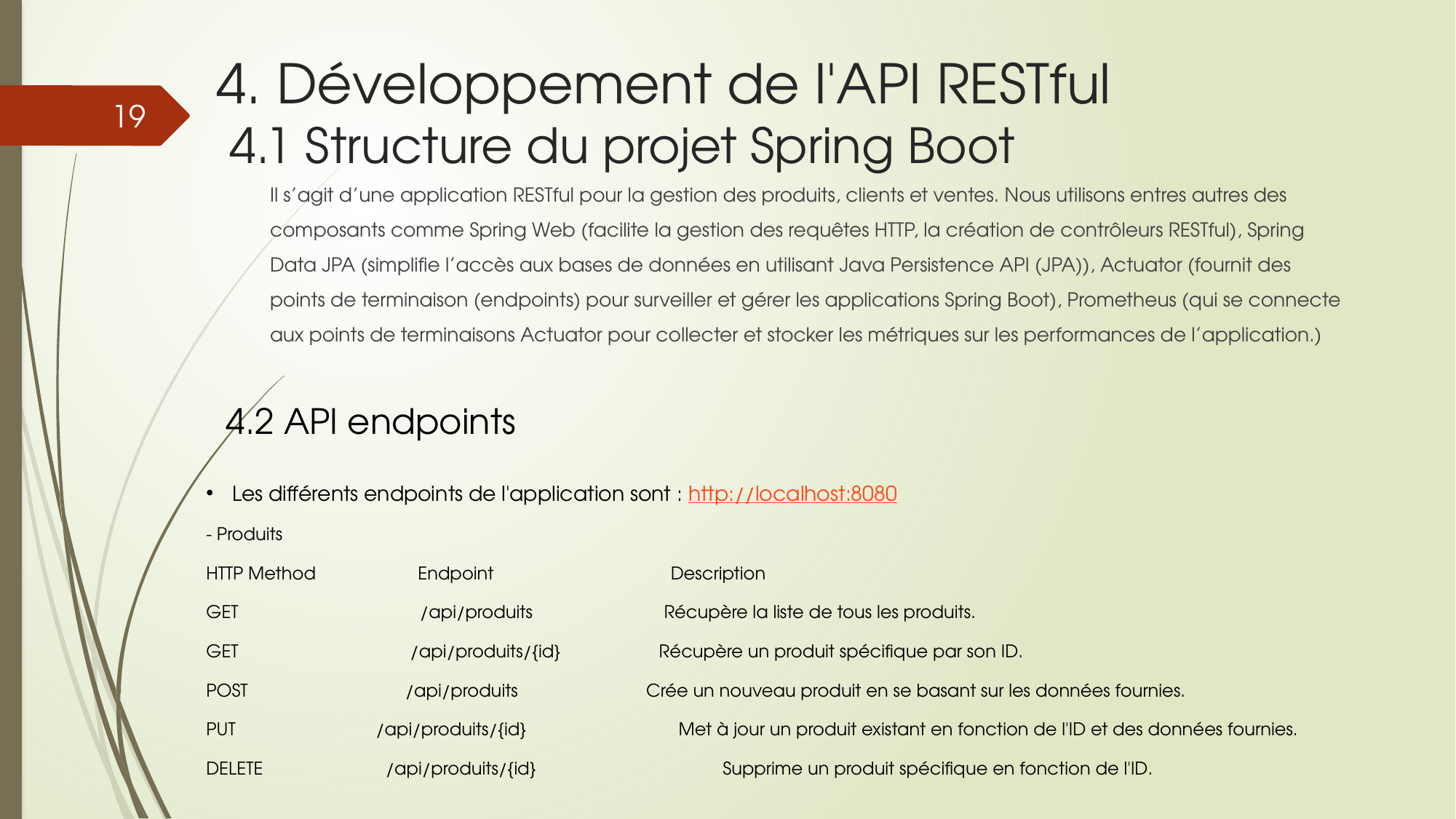

# 4. Développement de l'API RESTful 4.1 Structure du projet Spring Boot
19
Il s’agit d’une application RESTful pour la gestion des produits, clients et ventes. Nous utilisons entres autres des composants comme Spring Web (facilite la gestion des requêtes HTTP, la création de contrôleurs RESTful), Spring Data JPA (simplifie l’accès aux bases de données en utilisant Java Persistence API (JPA)), Actuator (fournit des points de terminaison (endpoints) pour surveiller et gérer les applications Spring Boot), Prometheus (qui se connecte aux points de terminaisons Actuator pour collecter et stocker les métriques sur les performances de l’application.)
 4.2 API endpoints
Les différents endpoints de l'application sont : http://localhost:8080
	- Produits
	HTTP Method	Endpoint	                              Description
	GET	                      /api/produits	       Récupère la liste de tous les produits.
	GET	                    /api/produits/{id}	      Récupère un produit spécifique par son ID.
	POST	                   /api/produits	                         Crée un nouveau produit en se basant sur les données fournies.
	PUT	             /api/produits/{id}	          Met à jour un produit existant en fonction de l'ID et des données fournies.
	DELETE	               /api/produits/{id}	                   Supprime un produit spécifique en fonction de l'ID.